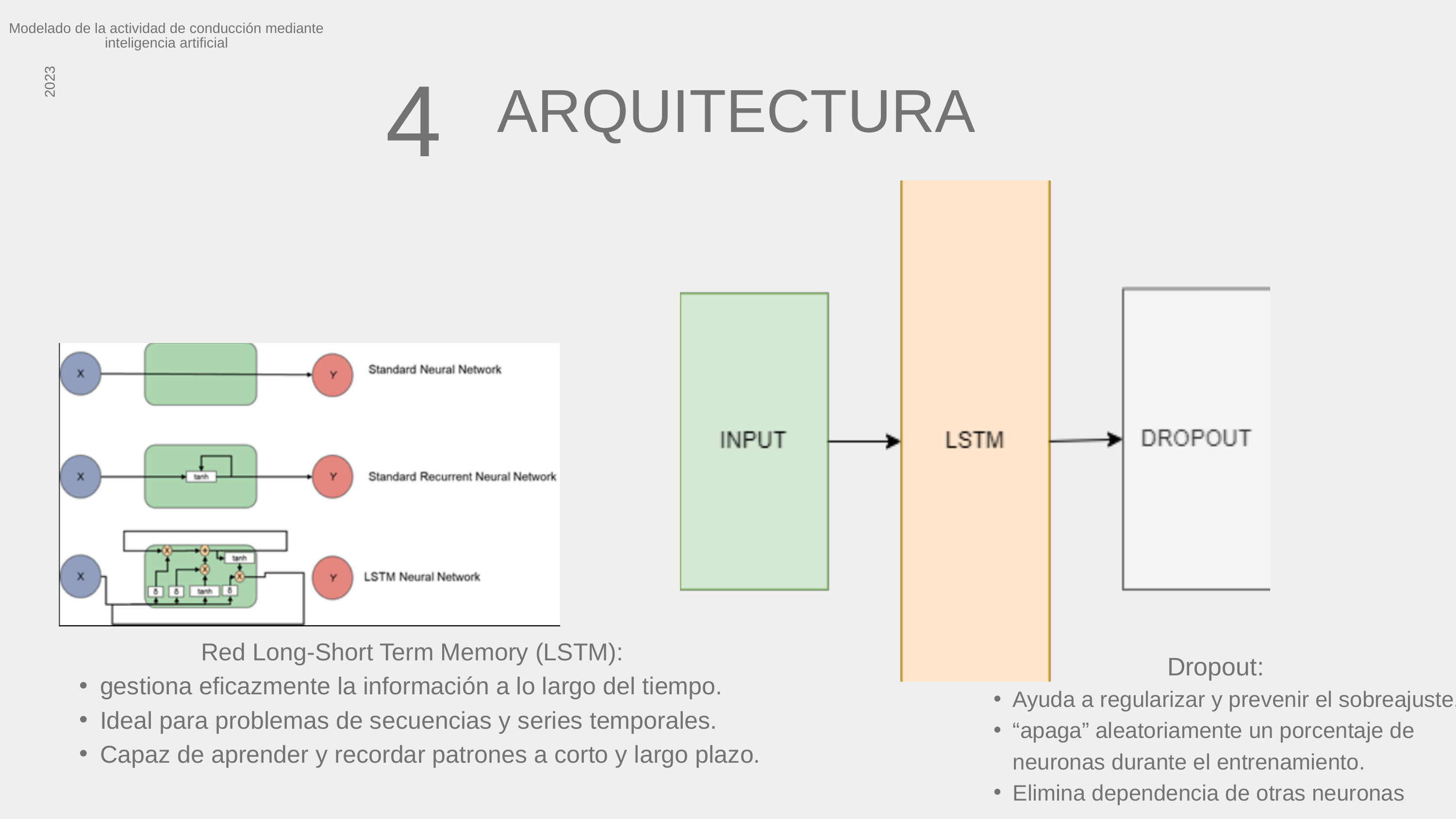

Modelado de la actividad de conducción mediante inteligencia artificial
4
2023
ARQUITECTURA

Red Long-Short Term Memory (LSTM):
gestiona eficazmente la información a lo largo del tiempo.
Ideal para problemas de secuencias y series temporales.
Capaz de aprender y recordar patrones a corto y largo plazo.

Dropout:
Ayuda a regularizar y prevenir el sobreajuste.
“apaga” aleatoriamente un porcentaje de neuronas durante el entrenamiento.
Elimina dependencia de otras neuronas